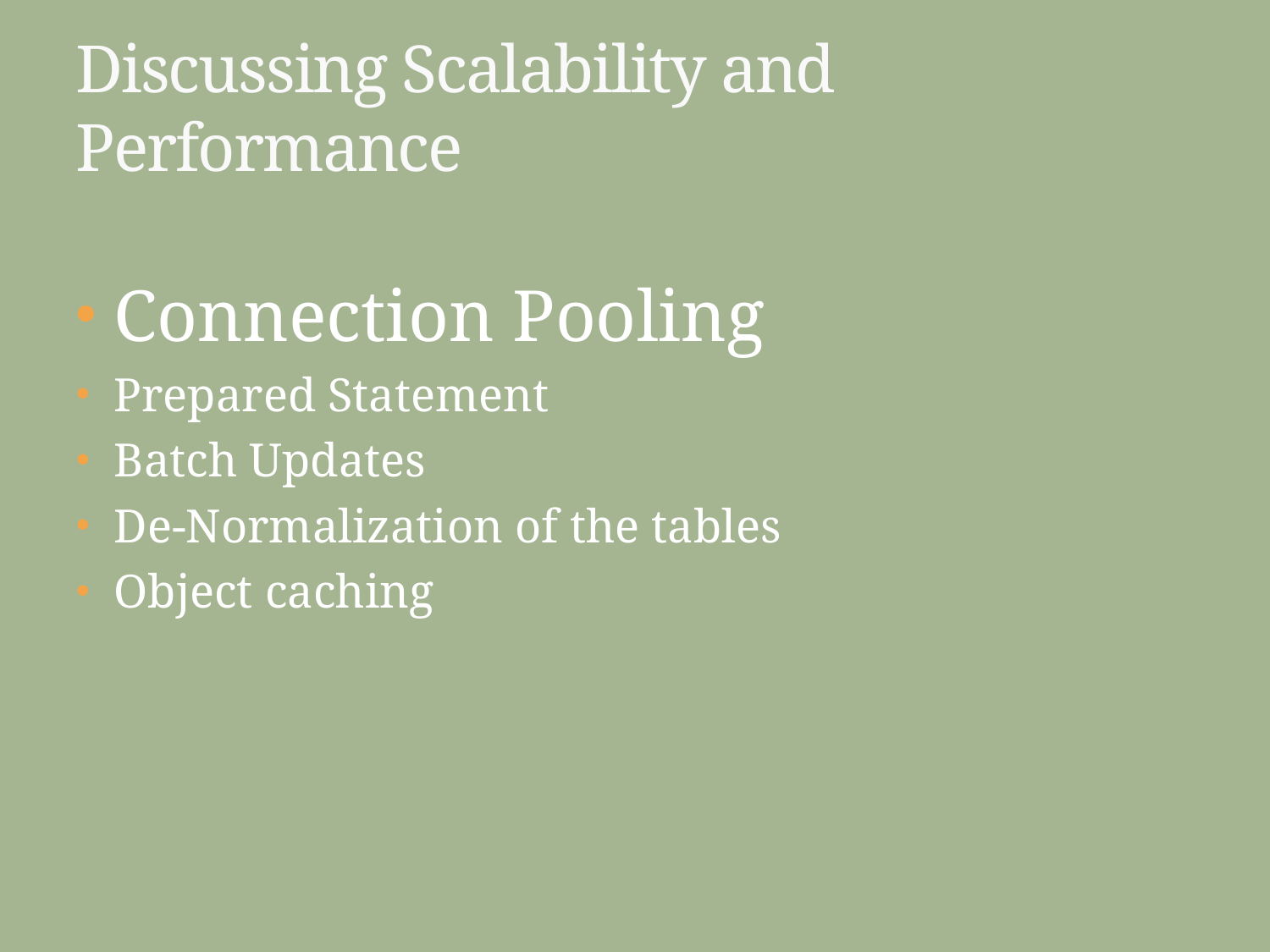

# Discussing Scalability and Performance
Connection Pooling
Prepared Statement
Batch Updates
De-Normalization of the tables
Object caching